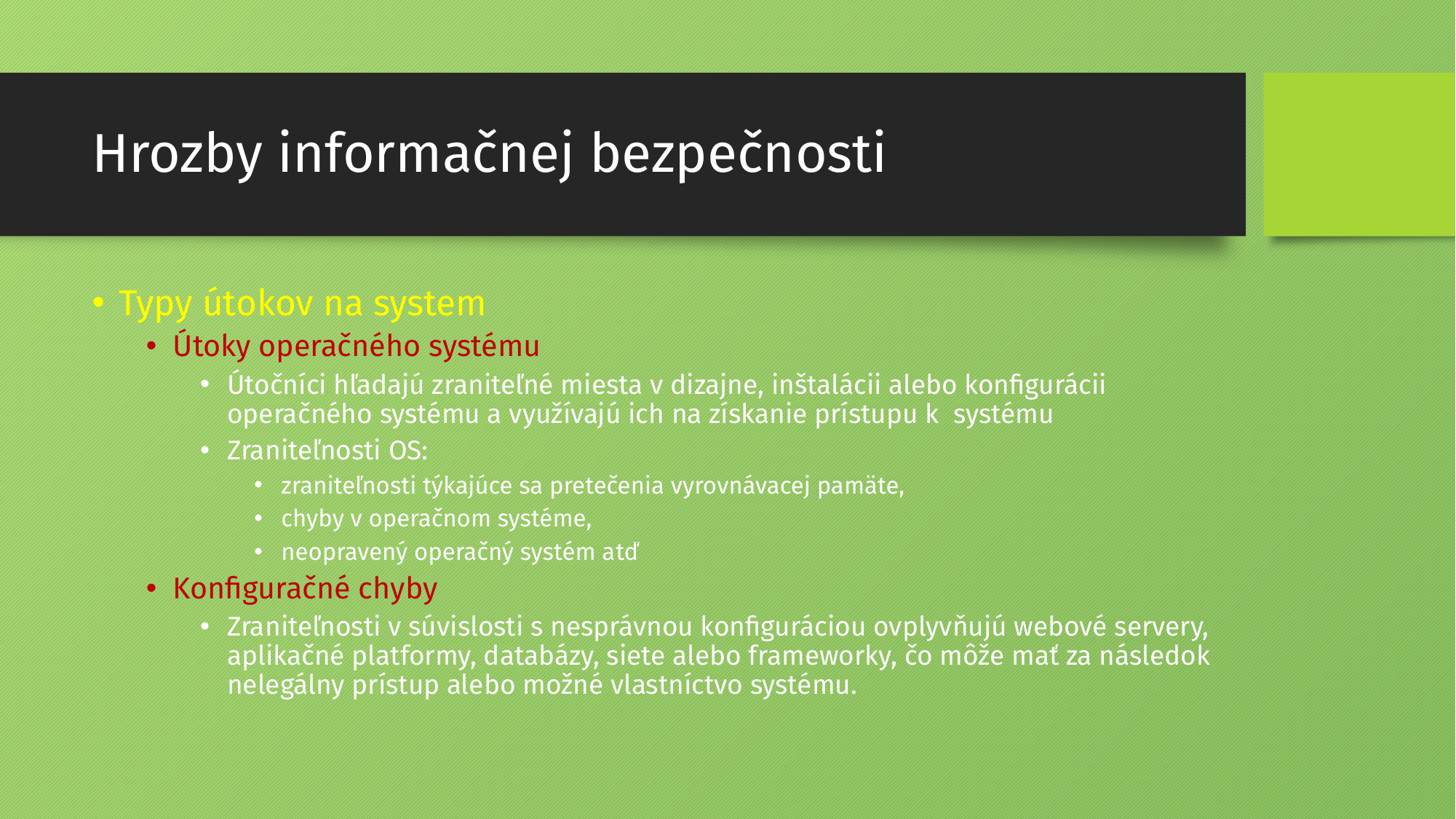

# Hrozby informačnej bezpečnosti
Typy útokov na system
Útoky operačného systému
Útočníci hľadajú zraniteľné miesta v dizajne, inštalácii alebo konfigurácii operačného systému a využívajú ich na získanie prístupu k  systému
Zraniteľnosti OS:
zraniteľnosti týkajúce sa pretečenia vyrovnávacej pamäte,
chyby v operačnom systéme,
neopravený operačný systém atď
Konfiguračné chyby
Zraniteľnosti v súvislosti s nesprávnou konfiguráciou ovplyvňujú webové servery, aplikačné platformy, databázy, siete alebo frameworky, čo môže mať za následok nelegálny prístup alebo možné vlastníctvo systému.